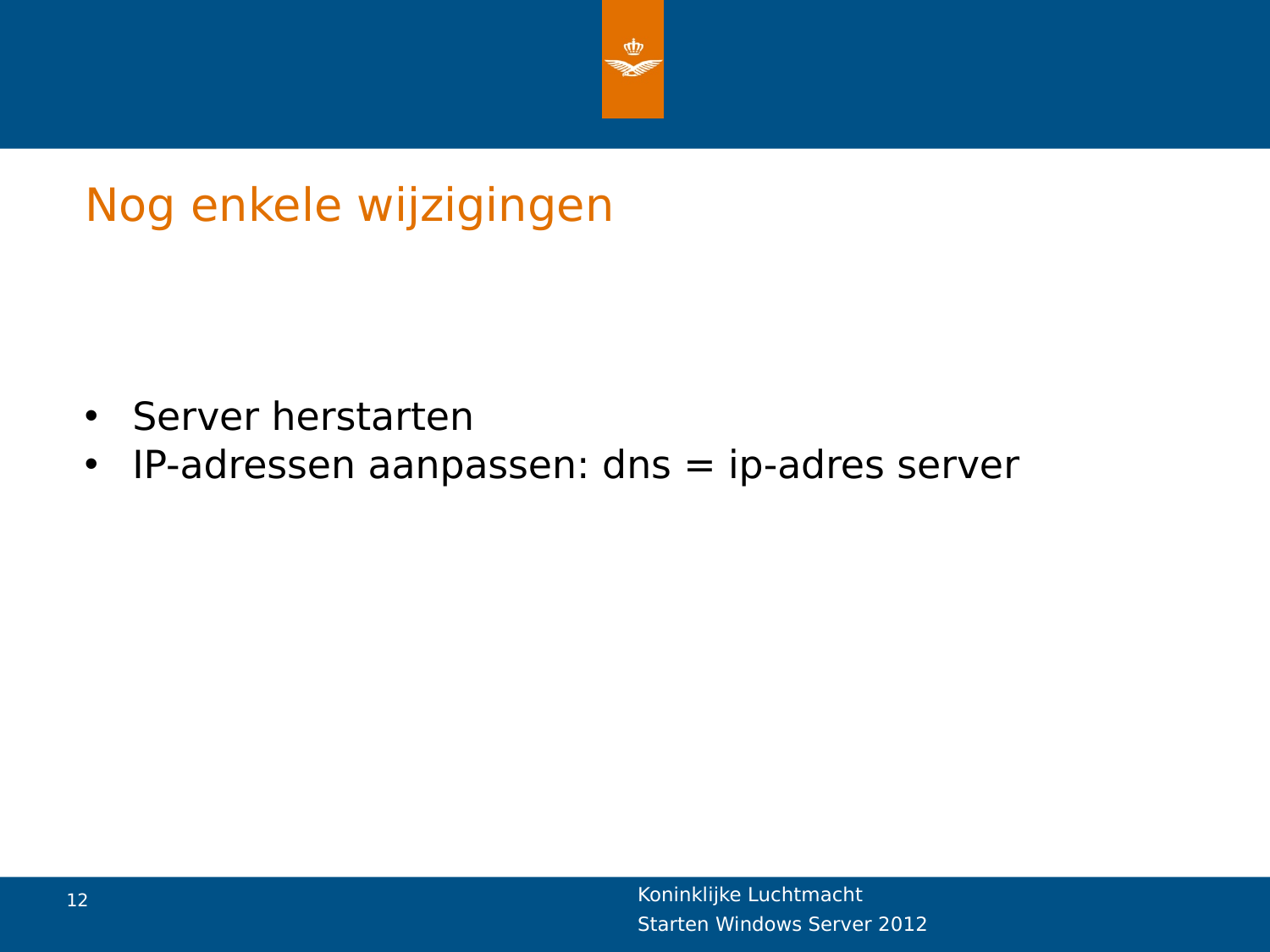

# Nog enkele wijzigingen

Server herstarten
IP-adressen aanpassen: dns = ip-adres server